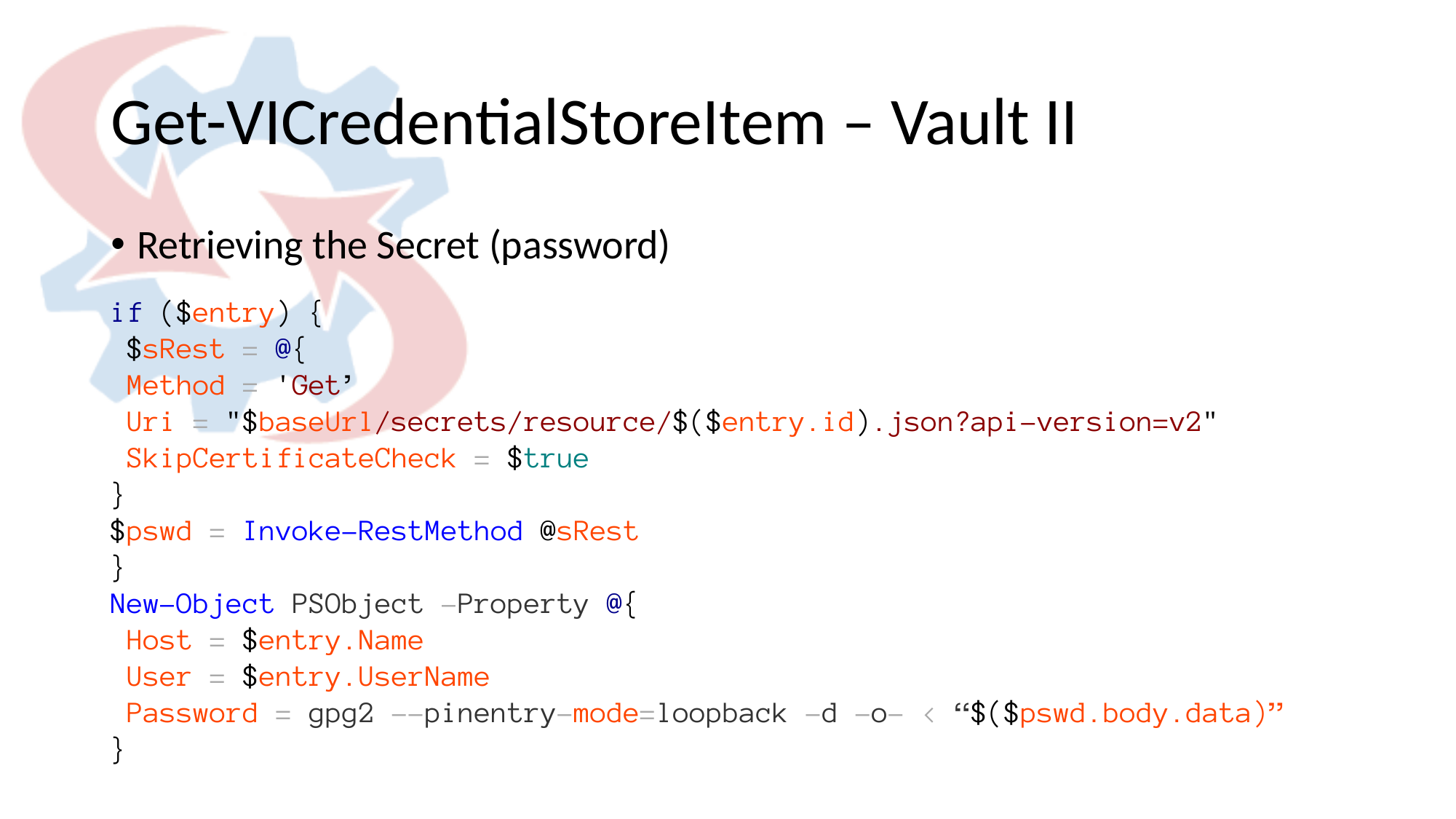

# Get-VICredentialStoreItem – Vault II
Retrieving the Secret (password)
if ($entry) {
 $sRest = @{
 Method = 'Get’
 Uri = "$baseUrl/secrets/resource/$($entry.id).json?api-version=v2"
 SkipCertificateCheck = $true
}
$pswd = Invoke-RestMethod @sRest
}
New-Object PSObject -Property @{
 Host = $entry.Name
 User = $entry.UserName
 Password = gpg2 --pinentry-mode=loopback -d -o- < “$($pswd.body.data)”
}